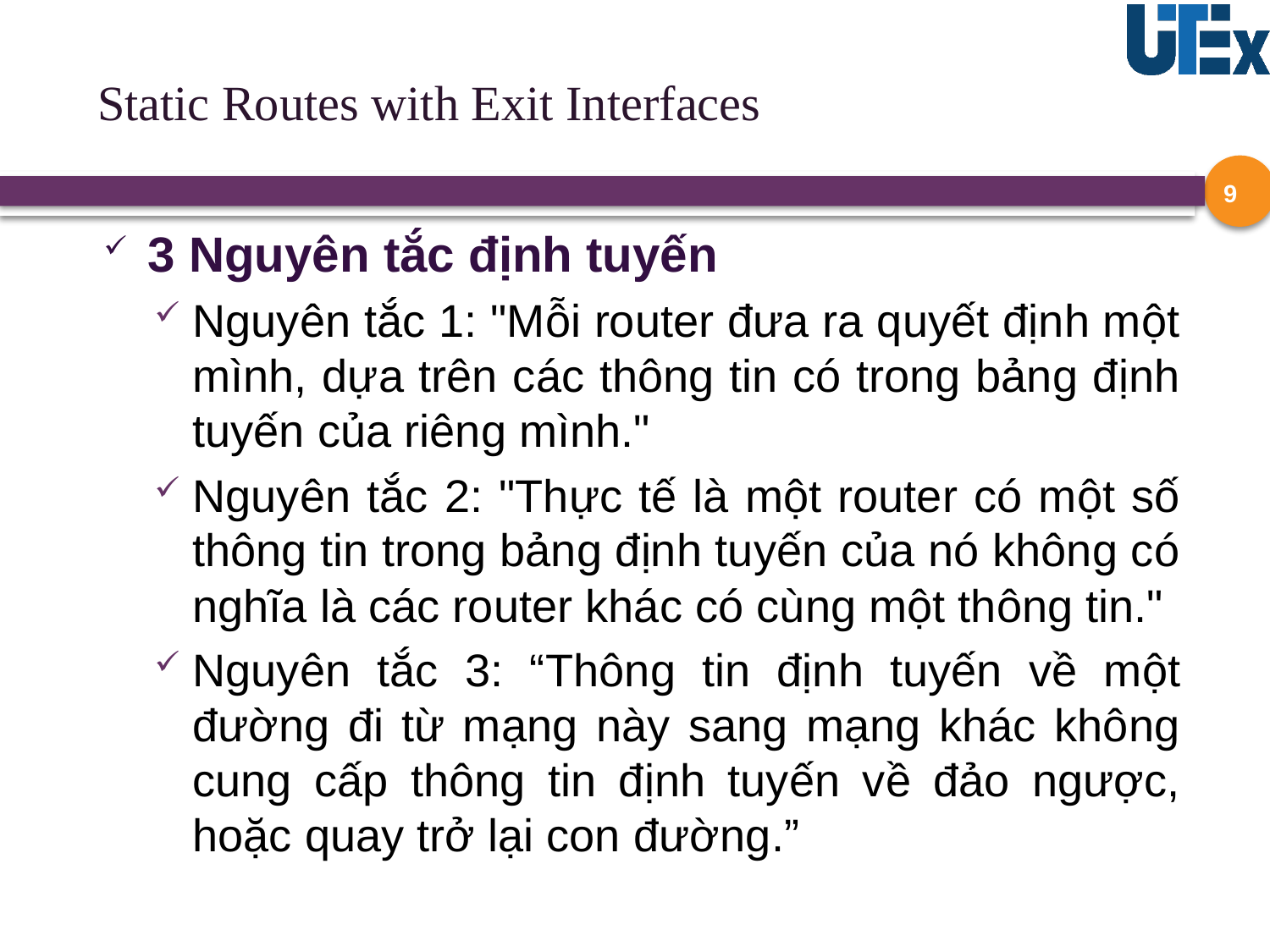

# Static Routes with Exit Interfaces
9
3 Nguyên tắc định tuyến
Nguyên tắc 1: "Mỗi router đưa ra quyết định một mình, dựa trên các thông tin có trong bảng định tuyến của riêng mình."
Nguyên tắc 2: "Thực tế là một router có một số thông tin trong bảng định tuyến của nó không có nghĩa là các router khác có cùng một thông tin."
Nguyên tắc 3: “Thông tin định tuyến về một đường đi từ mạng này sang mạng khác không cung cấp thông tin định tuyến về đảo ngược, hoặc quay trở lại con đường.”